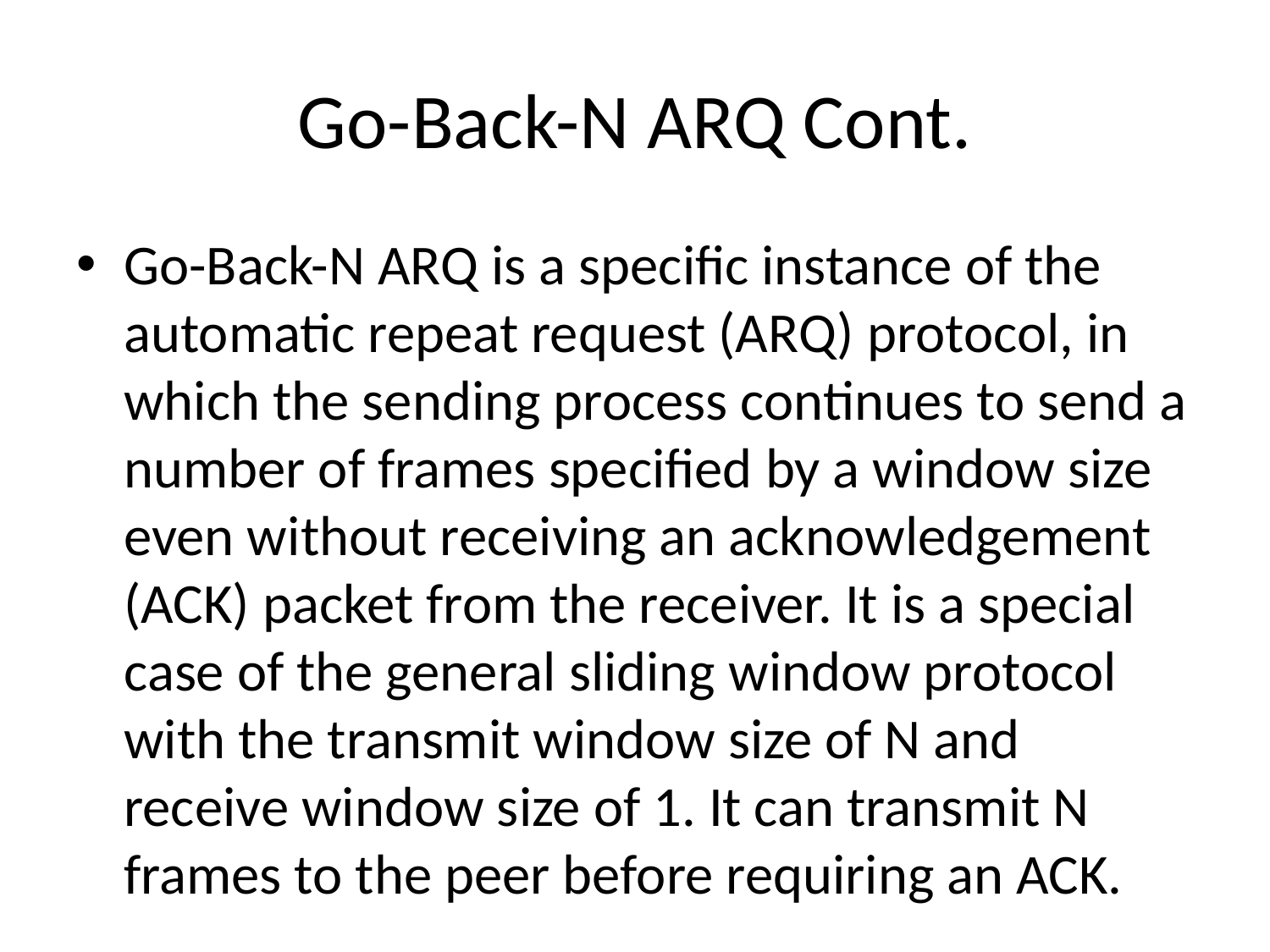

# Go-Back-N ARQ Cont.
Go-Back-N ARQ is a specific instance of the automatic repeat request (ARQ) protocol, in which the sending process continues to send a number of frames specified by a window size even without receiving an acknowledgement (ACK) packet from the receiver. It is a special case of the general sliding window protocol with the transmit window size of N and receive window size of 1. It can transmit N frames to the peer before requiring an ACK.